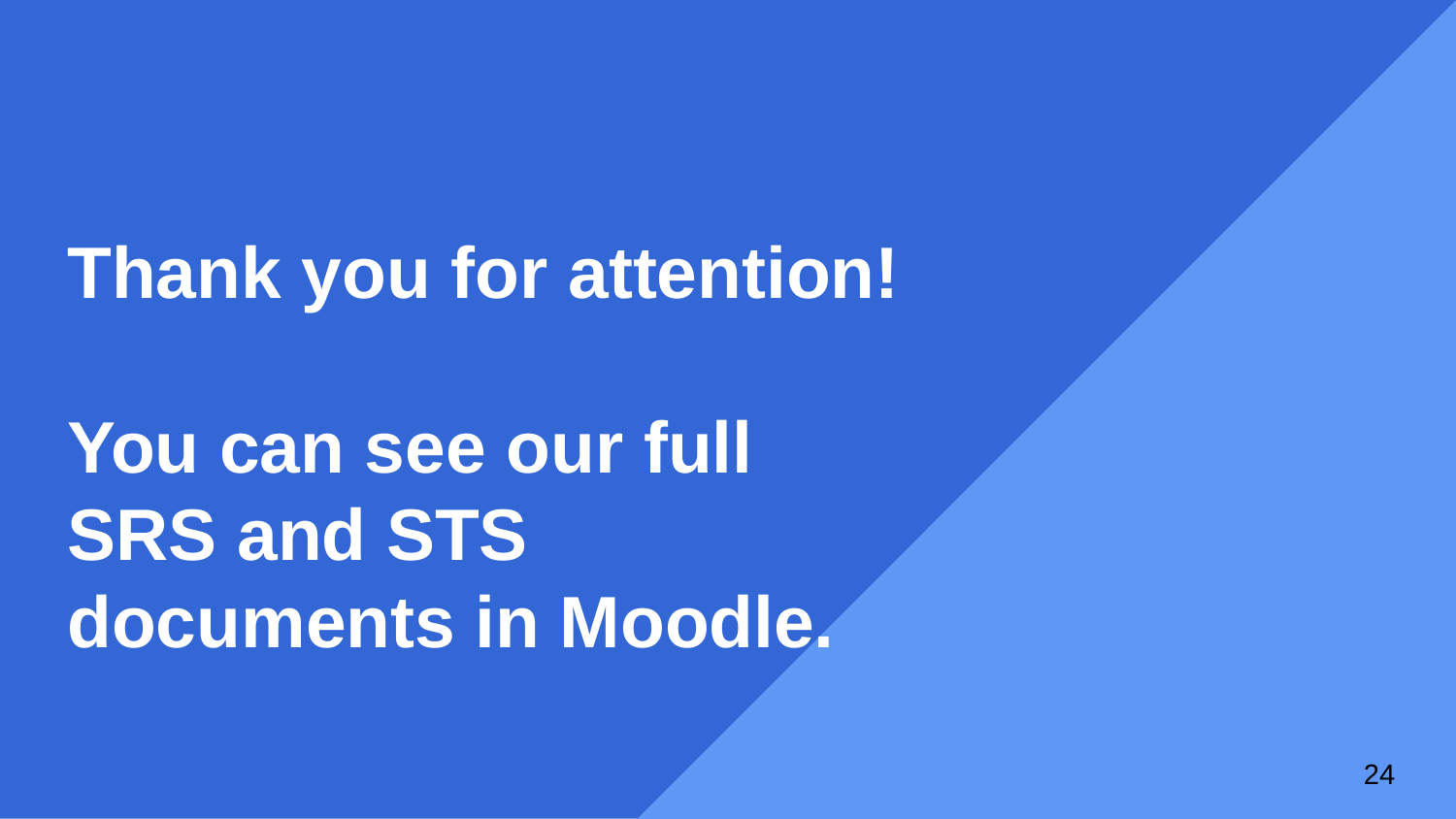

# Thank you for attention!

You can see our full SRS and STS documents in Moodle.
24